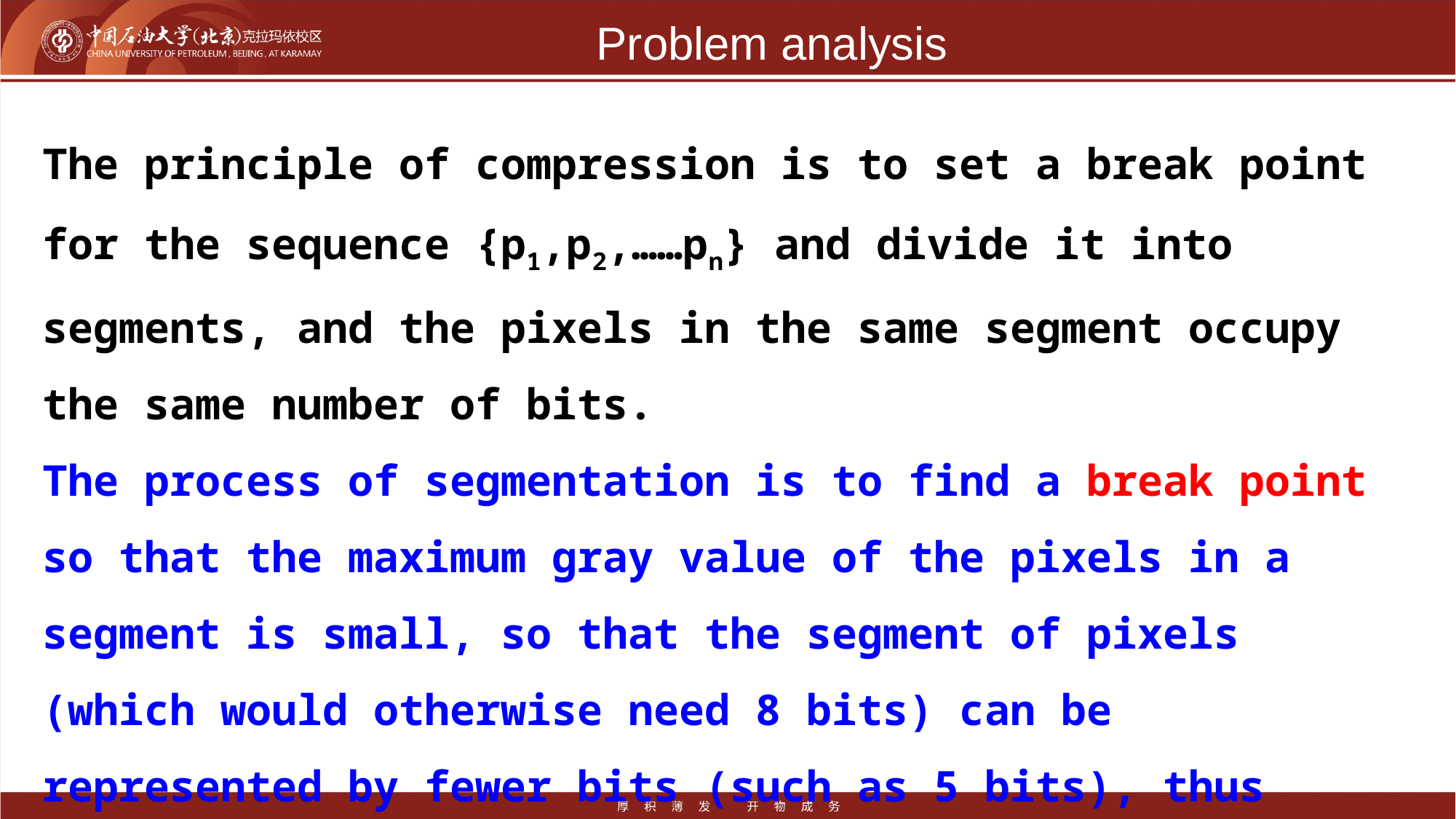

# Problem analysis
The principle of compression is to set a break point for the sequence {p1,p2,……pn} and divide it into segments, and the pixels in the same segment occupy the same number of bits.
The process of segmentation is to find a break point so that the maximum gray value of the pixels in a segment is small, so that the segment of pixels (which would otherwise need 8 bits) can be represented by fewer bits (such as 5 bits), thus reducing storage space.